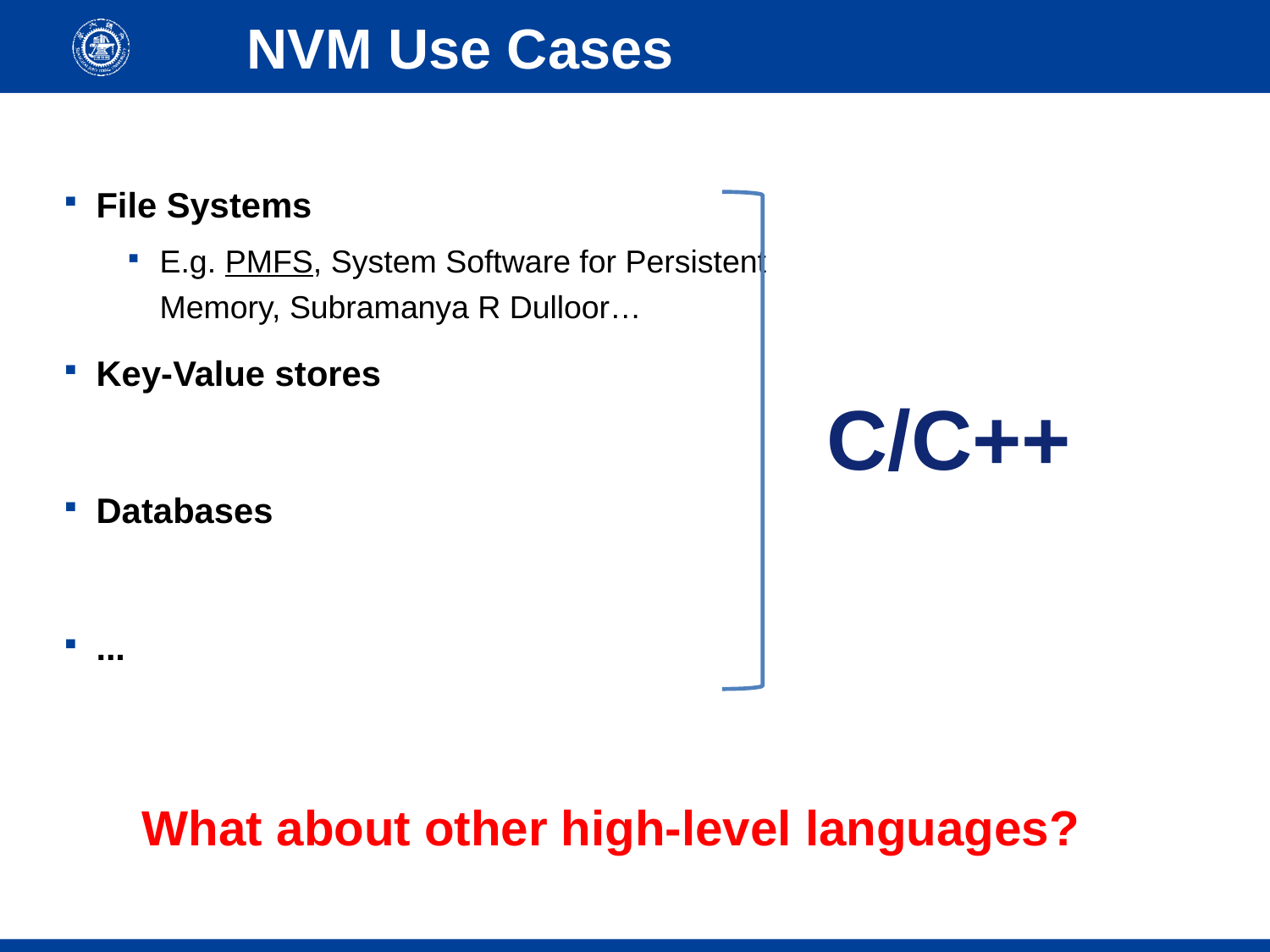

# NVM Use Cases

File Systems
E.g. PMFS, System Software for Persistent Memory, Subramanya R Dulloor…
Key-Value stores

Databases

...

C/C++
What about other high-level languages?